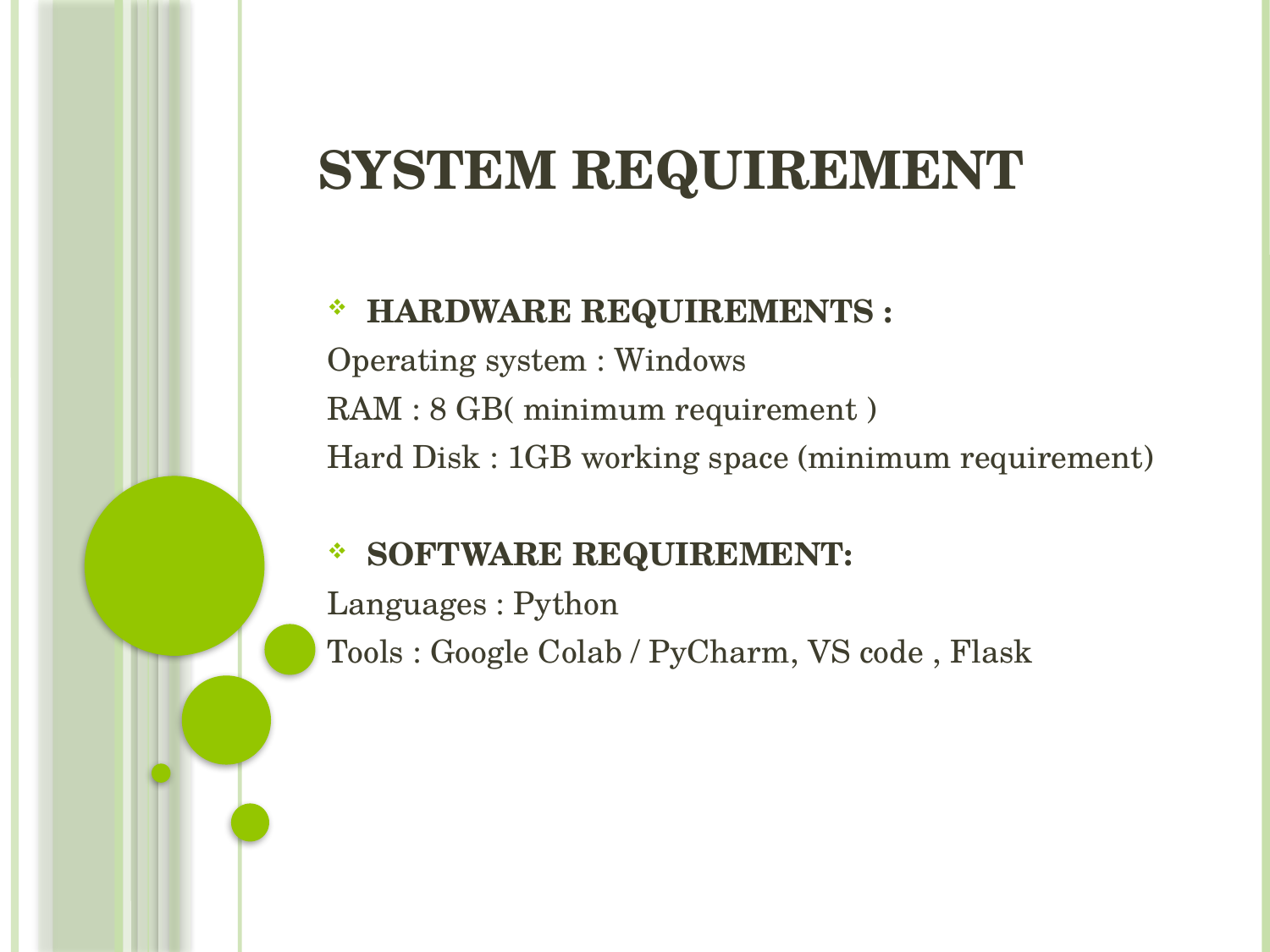

# SYSTEM REQUIREMENT

HARDWARE REQUIREMENTS :
Operating system : Windows
RAM : 8 GB( minimum requirement )
Hard Disk : 1GB working space (minimum requirement)

SOFTWARE REQUIREMENT:
Languages : Python
Tools : Google Colab / PyCharm, VS code , Flask